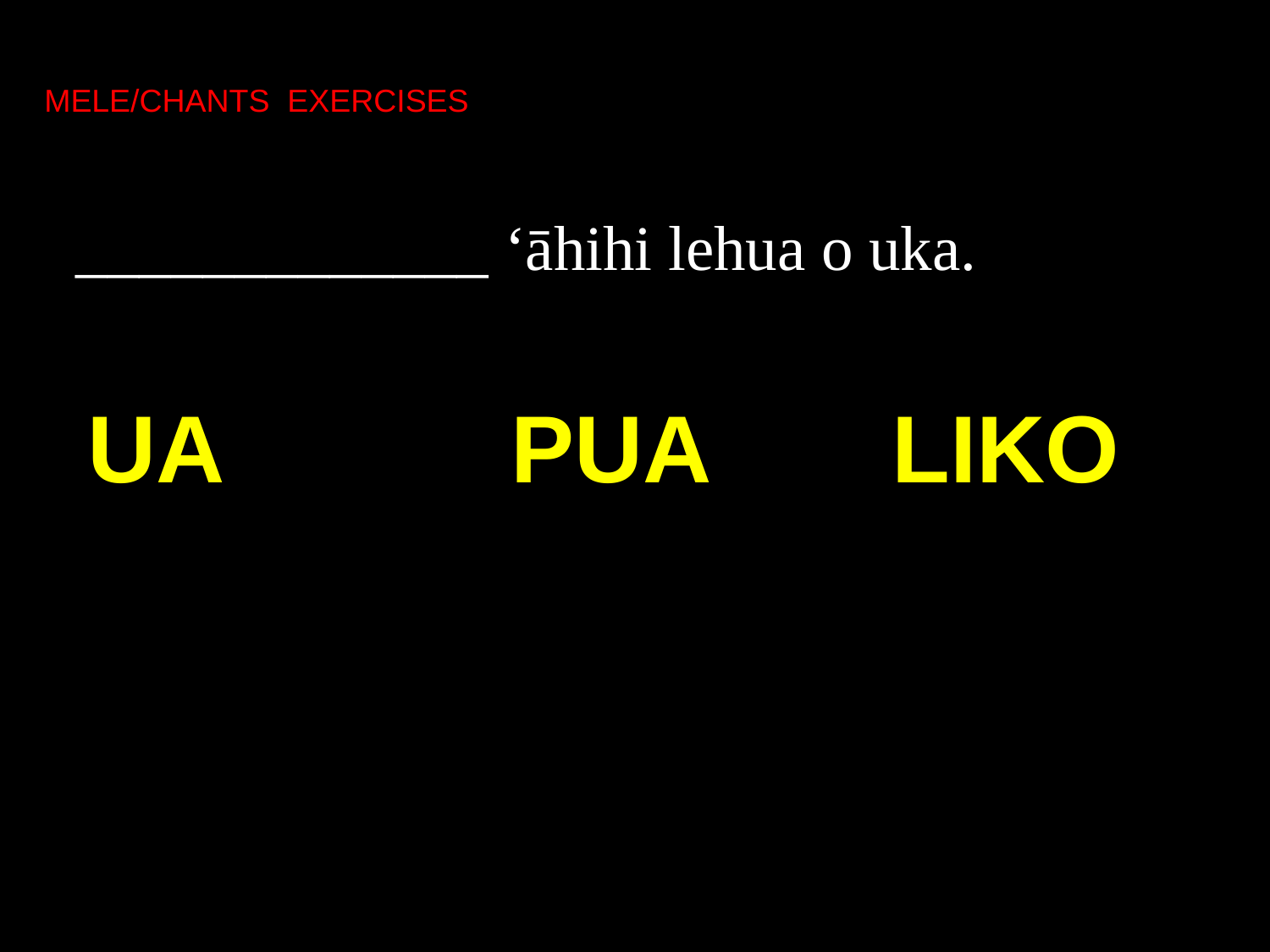

MELE/CHANTS  EXERCISES
_____________ ʻāhihi lehua o uka.
UA
PUA
LIKO